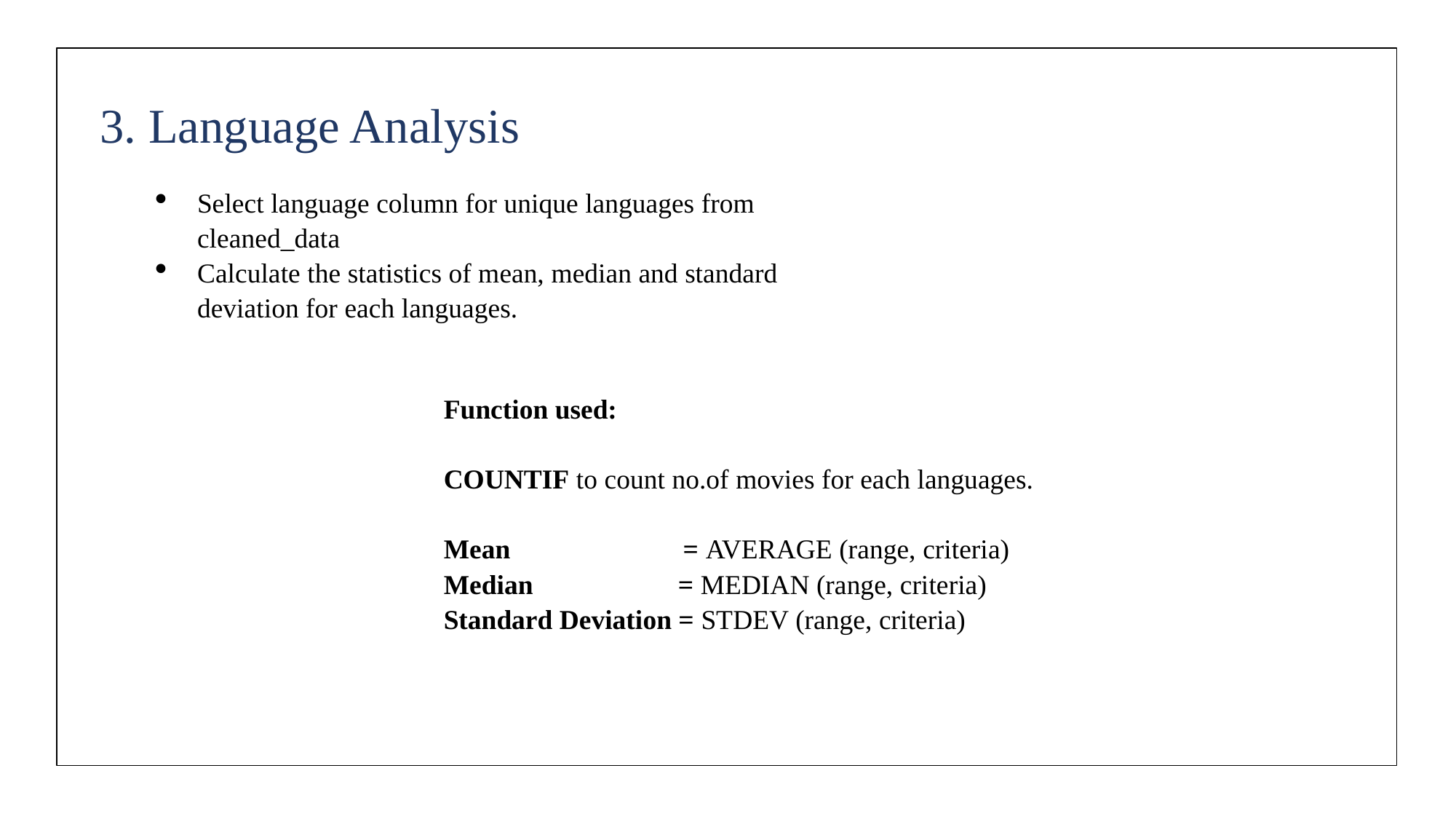

3. Language Analysis
Select language column for unique languages from cleaned_data
Calculate the statistics of mean, median and standard deviation for each languages.
Function used:

COUNTIF to count no.of movies for each languages.

Mean                         = AVERAGE (range, criteria)
Median                     = MEDIAN (range, criteria)
Standard Deviation = STDEV (range, criteria)